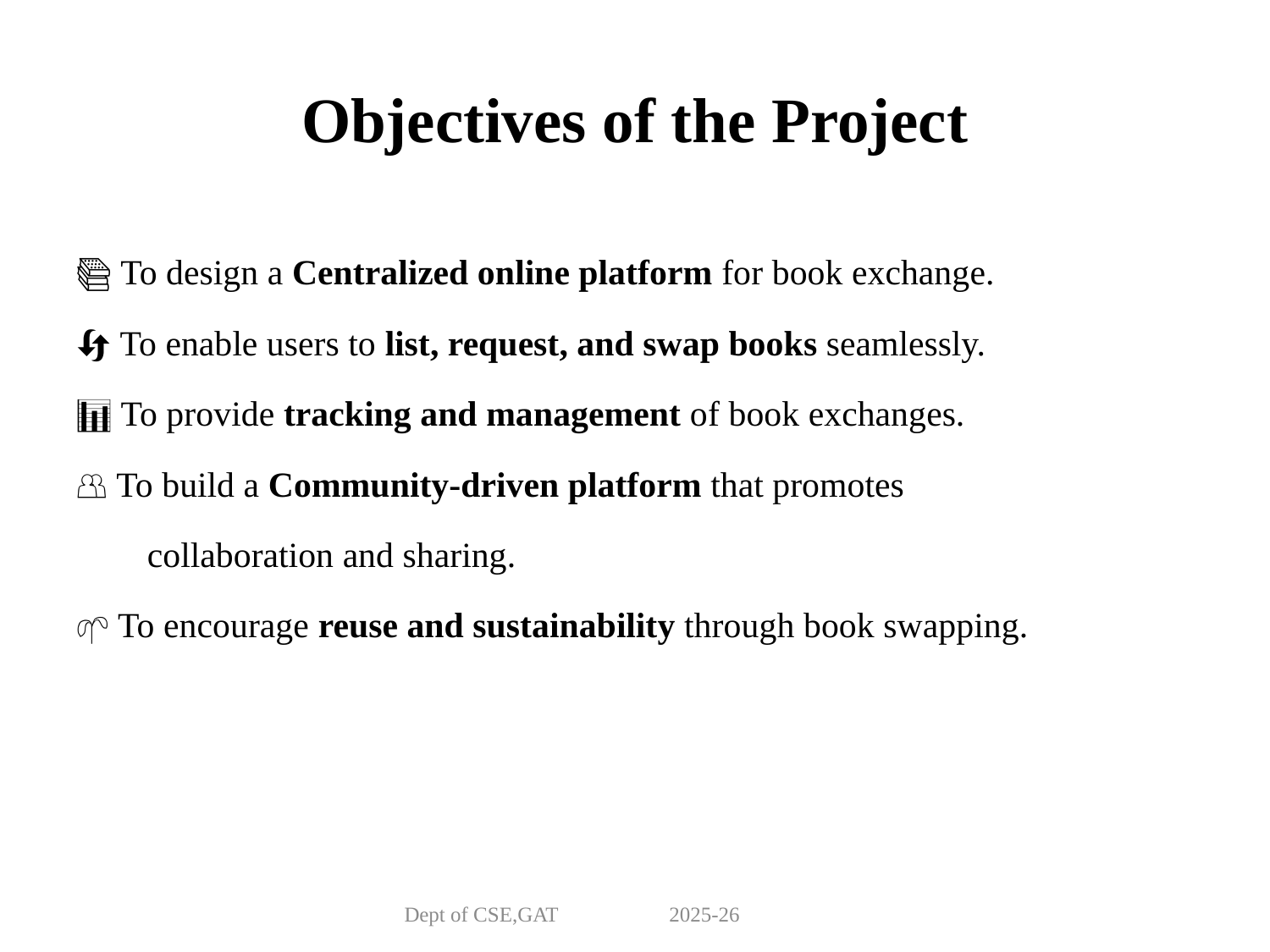

# Objectives of the Project
📚 To design a Centralized online platform for book exchange.
🔄 To enable users to list, request, and swap books seamlessly.
📊 To provide tracking and management of book exchanges.
👥 To build a Community-driven platform that promotes
        collaboration and sharing.
🌱 To encourage reuse and sustainability through book swapping.

Dept of CSE,GAT                     2025-26